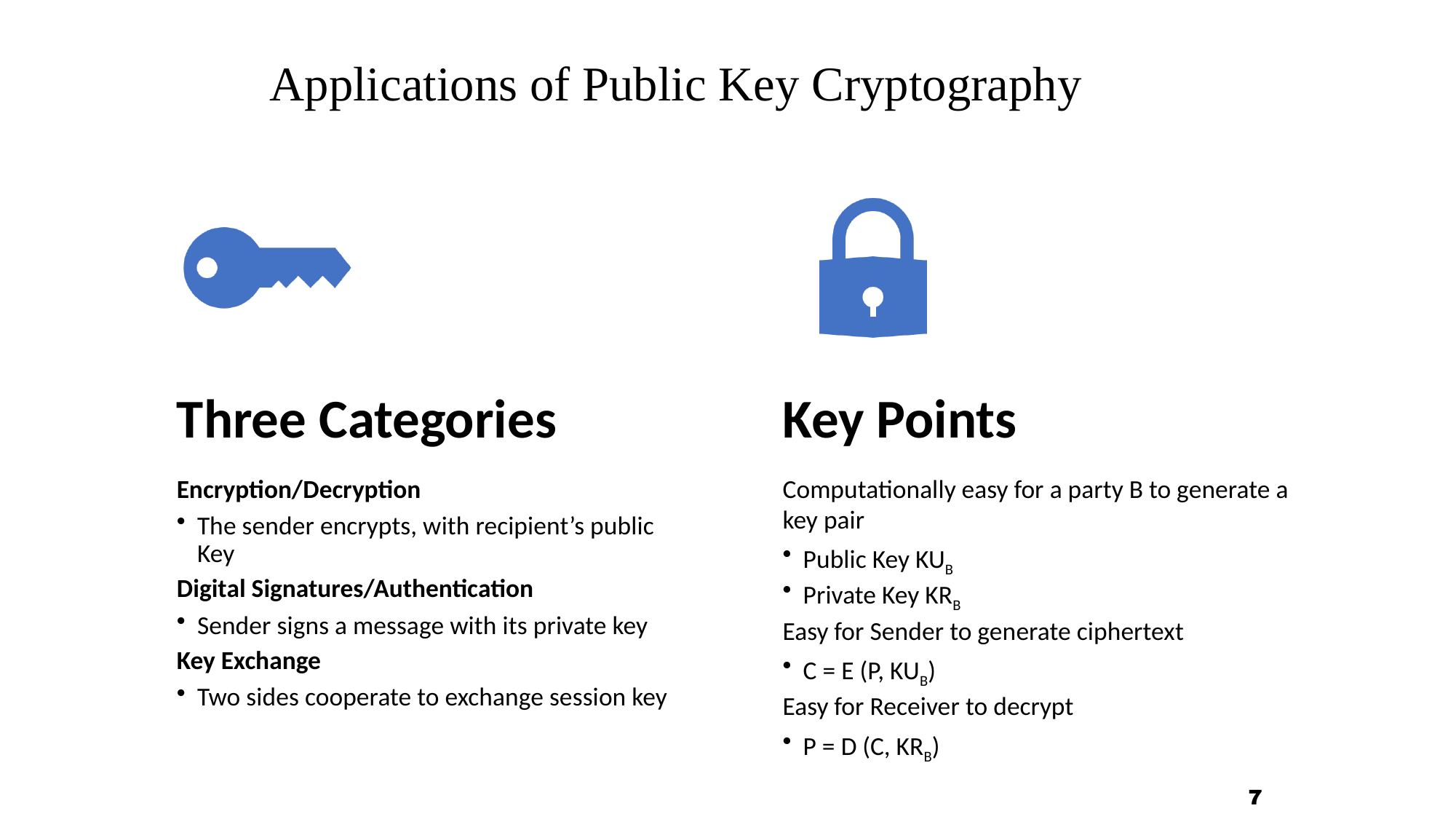

# Applications of Public Key Cryptography
Three Categories
Encryption/Decryption
The sender encrypts, with recipient’s public Key
Digital Signatures/Authentication
Sender signs a message with its private key
Key Exchange
Two sides cooperate to exchange session key
Key Points
Computationally easy for a party B to generate a key pair
Public Key KUB
Private Key KRB
Easy for Sender to generate ciphertext
C = E (P, KUB)
Easy for Receiver to decrypt
P = D (C, KRB)
7